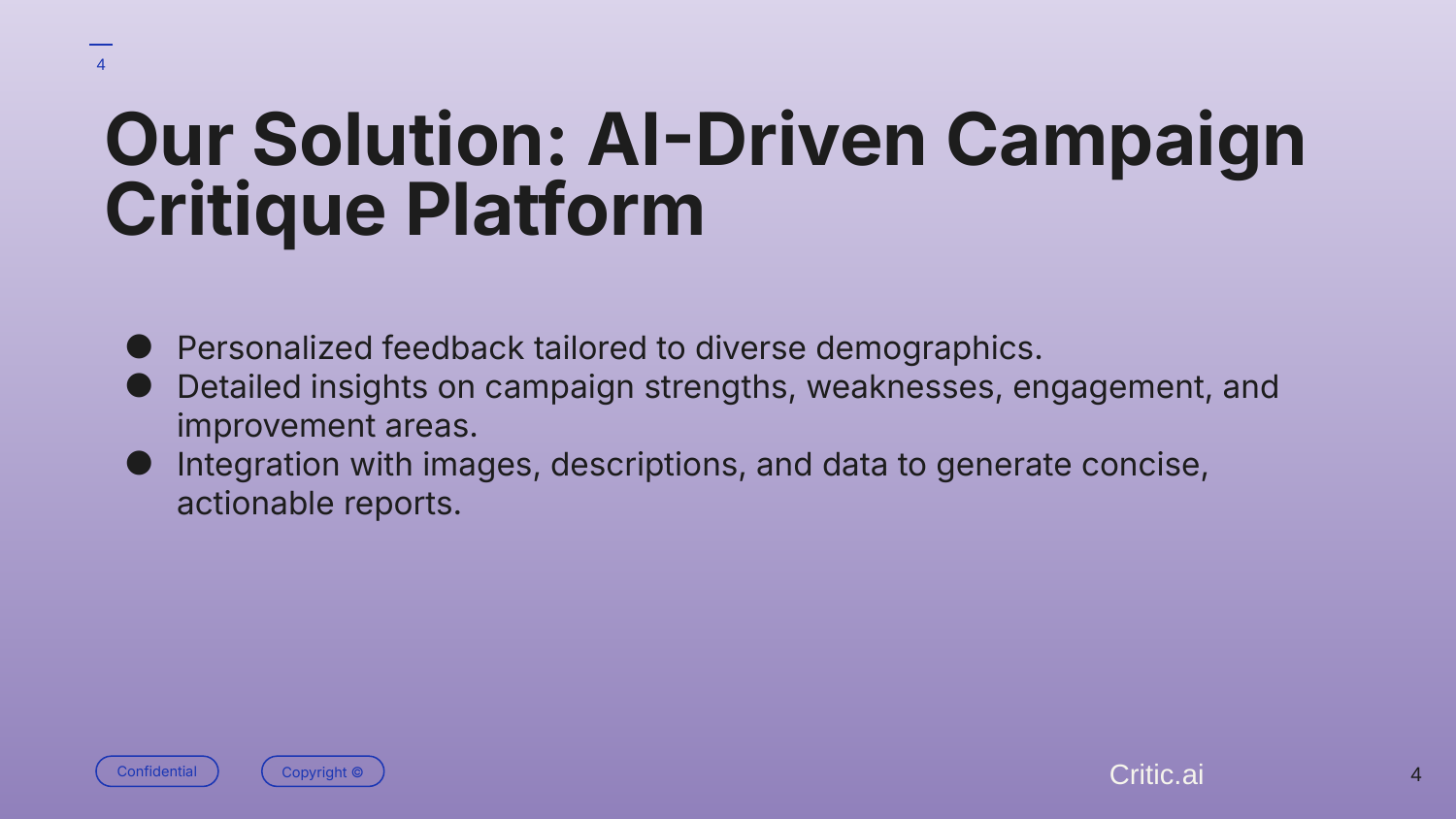

4
# Our Solution: AI-Driven Campaign Critique Platform
Personalized feedback tailored to diverse demographics.
Detailed insights on campaign strengths, weaknesses, engagement, and improvement areas.
Integration with images, descriptions, and data to generate concise, actionable reports.

Critic.ai
4